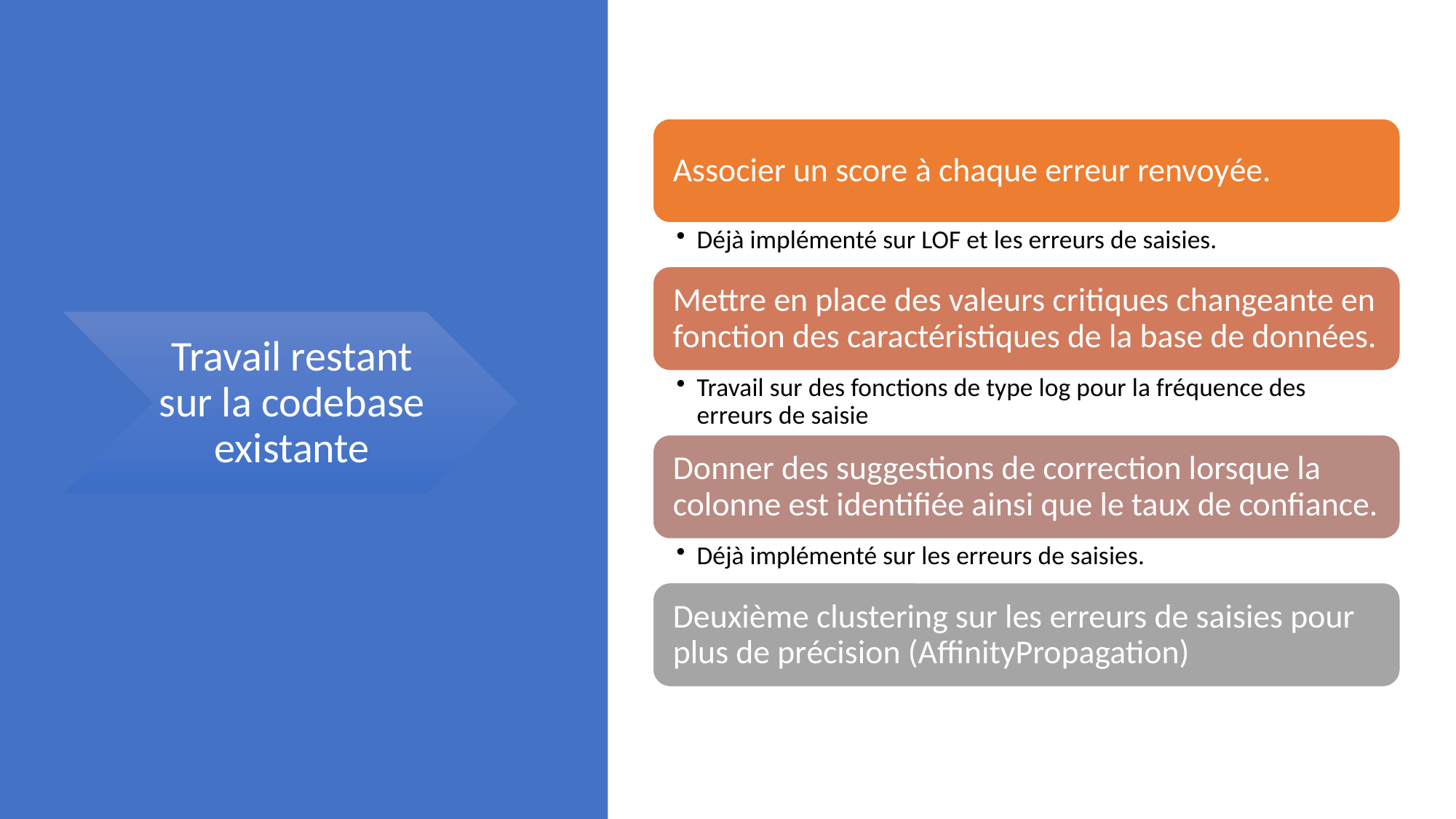

Travail restant sur la codebase existante
Associer un score à chaque erreur renvoyée.
Déjà implémenté sur LOF et les erreurs de saisies.
Mettre en place des valeurs critiques changeante en fonction des caractéristiques de la base de données.
Travail sur des fonctions de type log pour la fréquence des erreurs de saisie
Donner des suggestions de correction lorsque la colonne est identifiée ainsi que le taux de confiance.
Déjà implémenté sur les erreurs de saisies.
Deuxième clustering sur les erreurs de saisies pour plus de précision (AffinityPropagation)